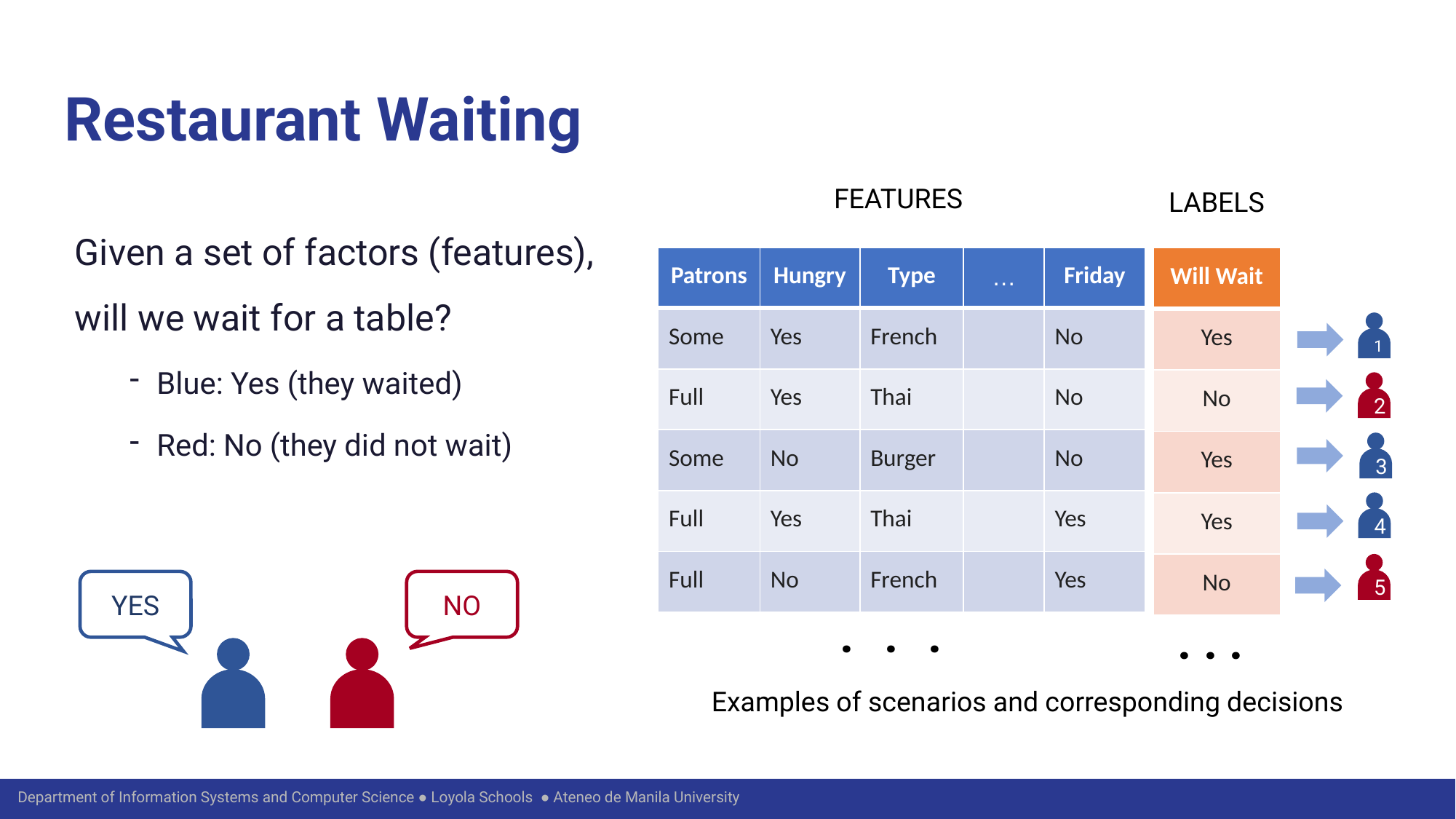

# Restaurant Waiting
FEATURES
LABELS
Given a set of factors (features), will we wait for a table?
Blue: Yes (they waited)
Red: No (they did not wait)

| Patrons | Hungry | Type | … | Friday |
| --- | --- | --- | --- | --- |
| Some | Yes | French |  | No |
| Full | Yes | Thai |  | No |
| Some | No | Burger |  | No |
| Full | Yes | Thai |  | Yes |
| Full | No | French |  | Yes |
| Will Wait |
| --- |
| Yes |
| No |
| Yes |
| Yes |
| No |

1

2

3

4

5

YES
NO
. . .
. . .

Examples of scenarios and corresponding decisions